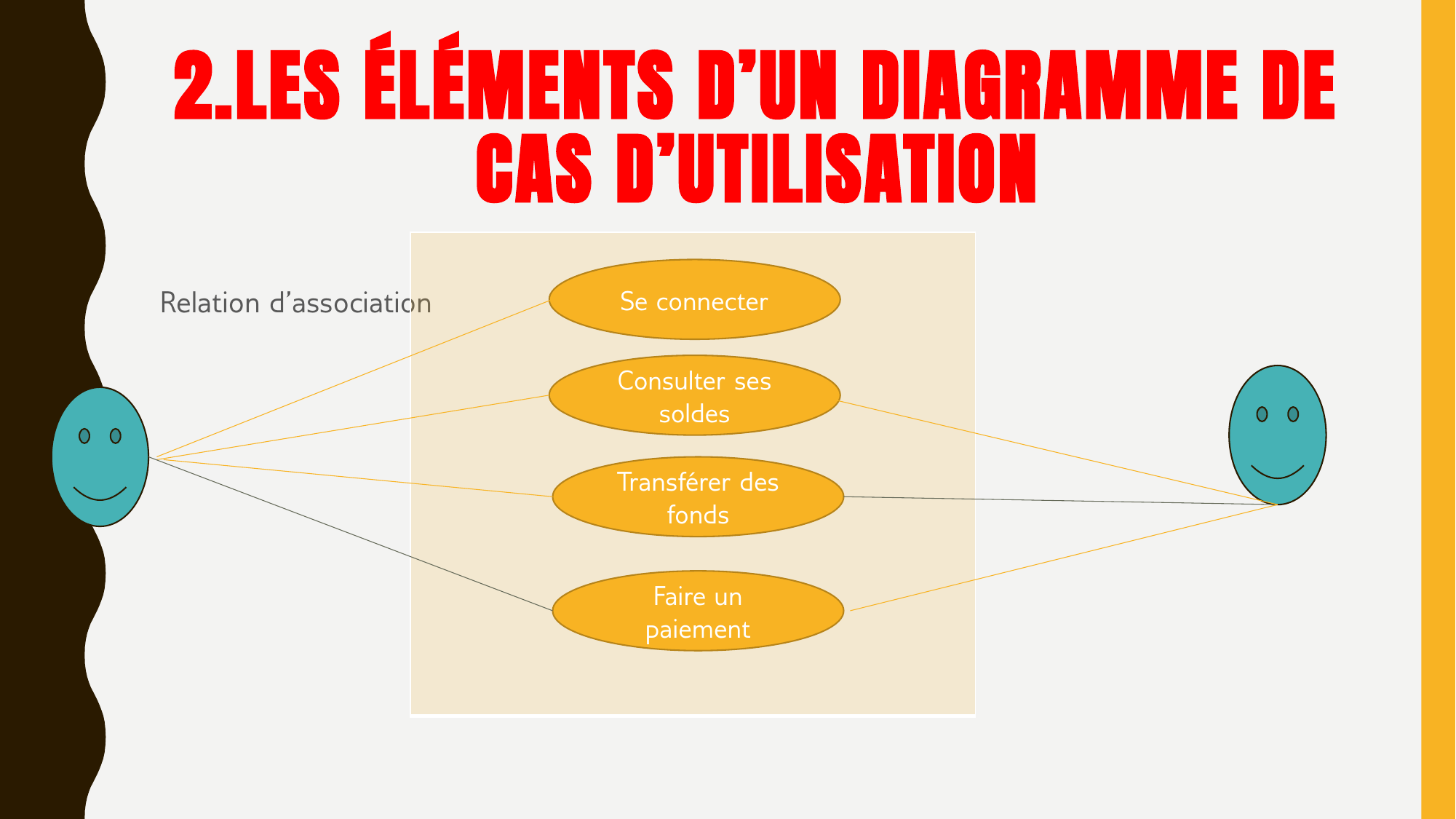

# 2.Les éléments d’un diagramme de cas d’utilisation
|  |
| --- |
Se connecter
Relation d’association
Consulter ses soldes

Transférer des fonds
Faire un paiement